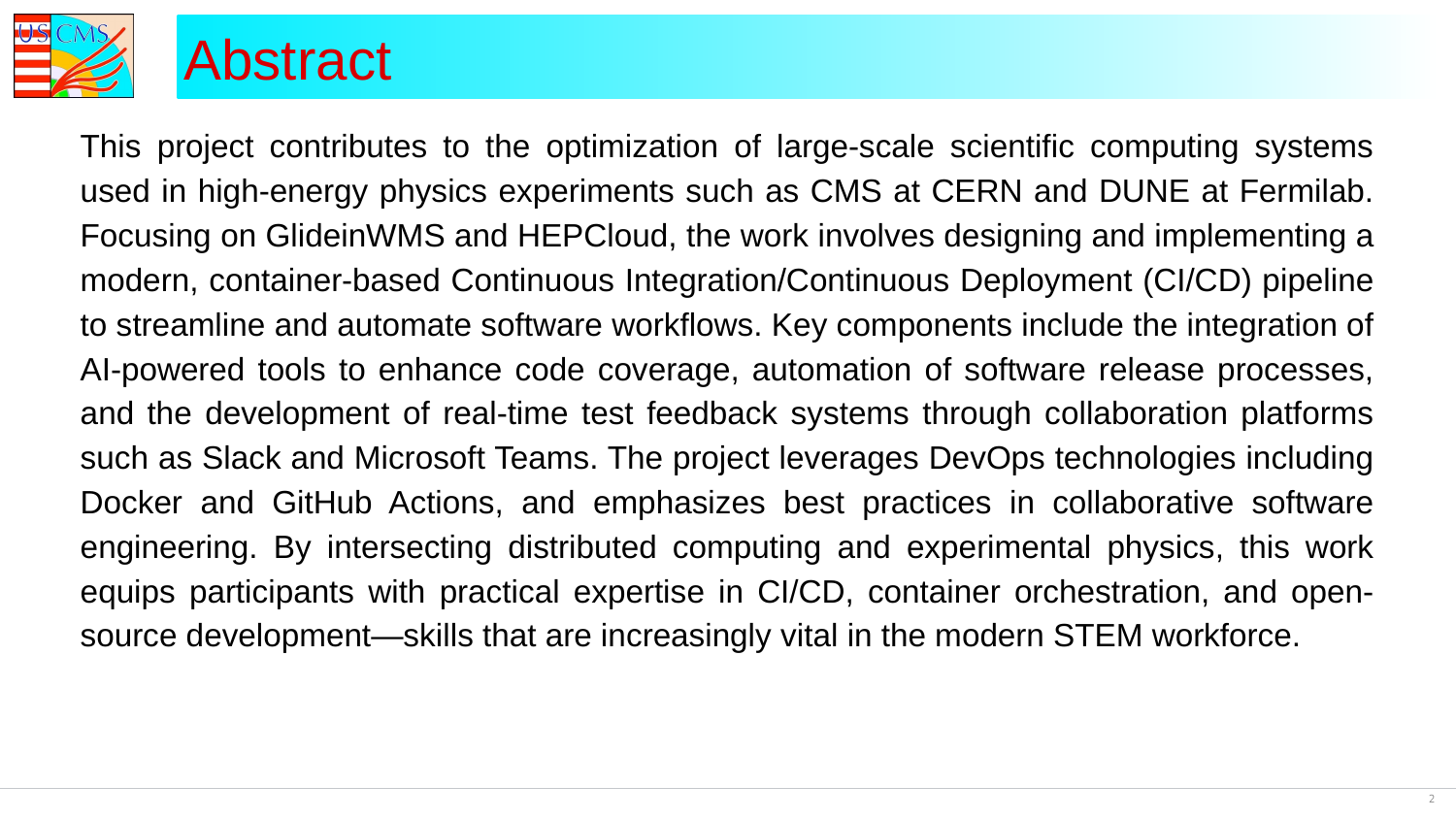

# Abstract
This project contributes to the optimization of large-scale scientific computing systems used in high-energy physics experiments such as CMS at CERN and DUNE at Fermilab. Focusing on GlideinWMS and HEPCloud, the work involves designing and implementing a modern, container-based Continuous Integration/Continuous Deployment (CI/CD) pipeline to streamline and automate software workflows. Key components include the integration of AI-powered tools to enhance code coverage, automation of software release processes, and the development of real-time test feedback systems through collaboration platforms such as Slack and Microsoft Teams. The project leverages DevOps technologies including Docker and GitHub Actions, and emphasizes best practices in collaborative software engineering. By intersecting distributed computing and experimental physics, this work equips participants with practical expertise in CI/CD, container orchestration, and open-source development—skills that are increasingly vital in the modern STEM workforce.

2